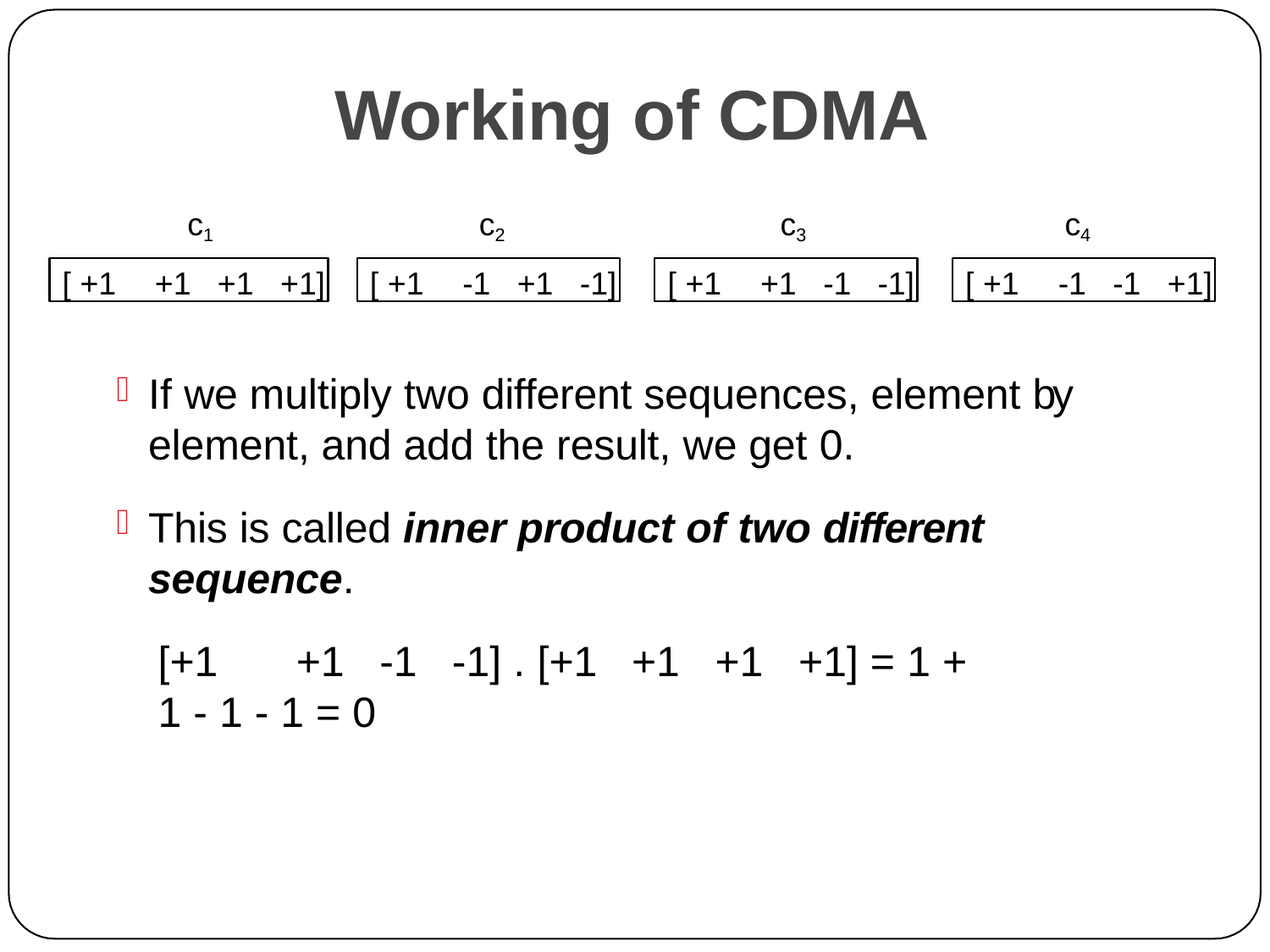

# Working of CDMA
c1
c2	c3
c4
[ +1	+1	+1	+1]
[ +1	-1	+1	-1]
[ +1	+1	-1	-1]
[ +1	-1	-1	+1]
If we multiply two different sequences, element by  element, and add the result, we get 0.
This is called inner product of two different  sequence.
[+1	+1	-1	-1] . [+1	+1	+1	+1] = 1 + 1 - 1 - 1 = 0
47